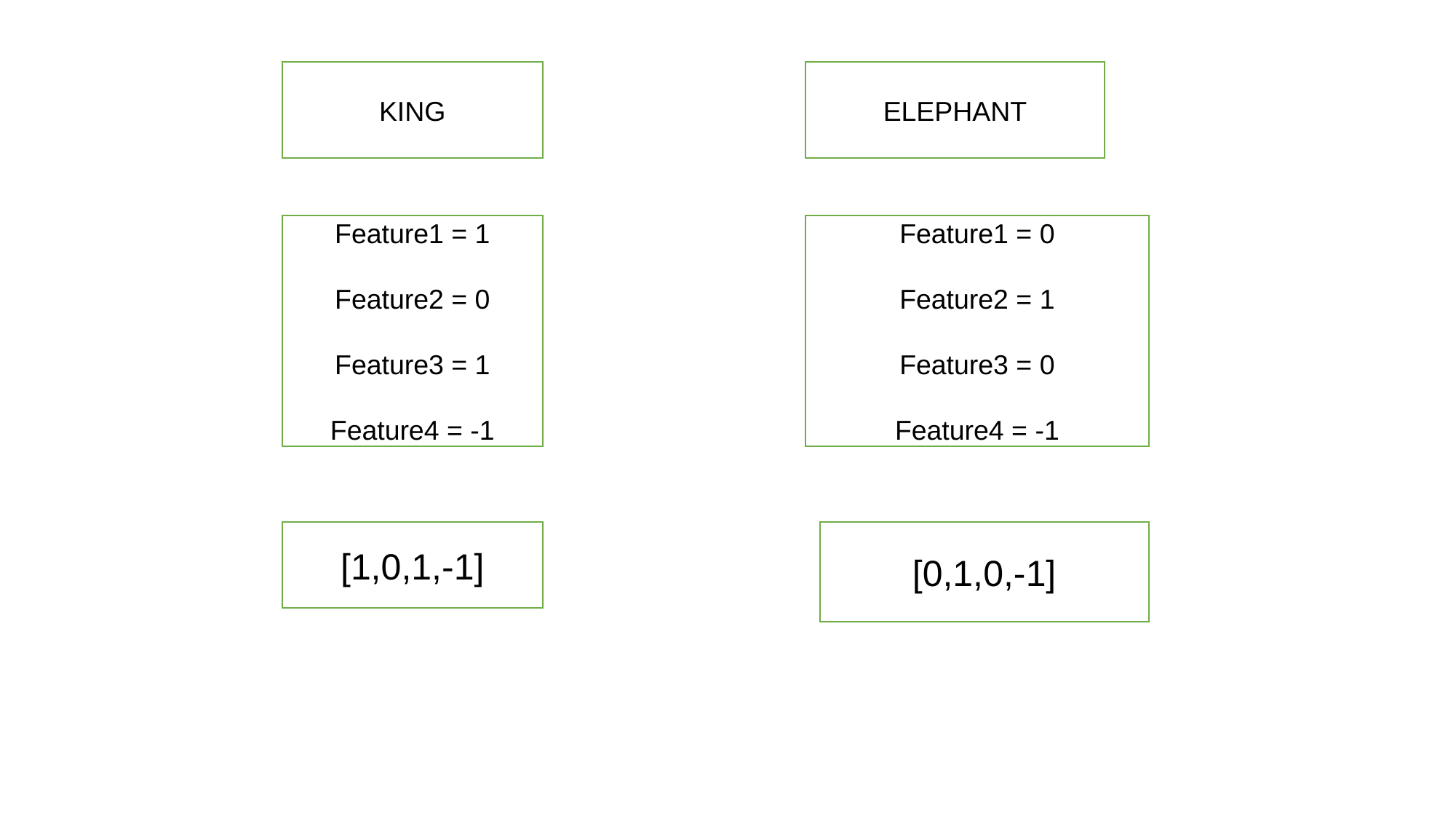

KING
ELEPHANT
Feature1 = 1

Feature2 = 0

Feature3 = 1

Feature4 = -1
Feature1 = 0

Feature2 = 1

Feature3 = 0

Feature4 = -1
[1,0,1,-1]
[0,1,0,-1]